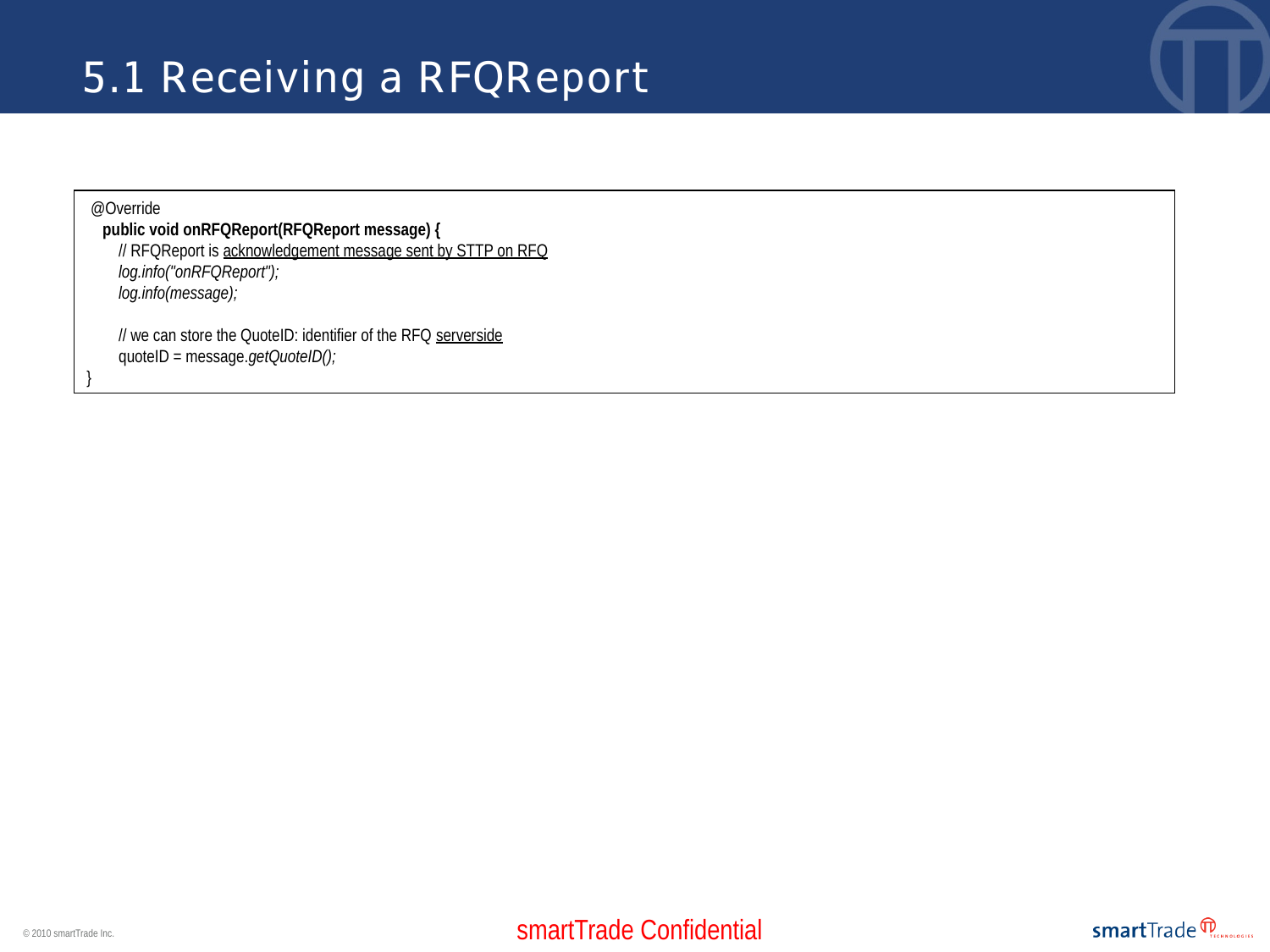

5.1 Receiving a RFQReport

 @Override
    public void onRFQReport(RFQReport message) {
        // RFQReport is acknowledgement message sent by STTP on RFQ
        log.info("onRFQReport");
        log.info(message);

        // we can store the QuoteID: identifier of the RFQ serverside
        quoteID = message.getQuoteID();
}